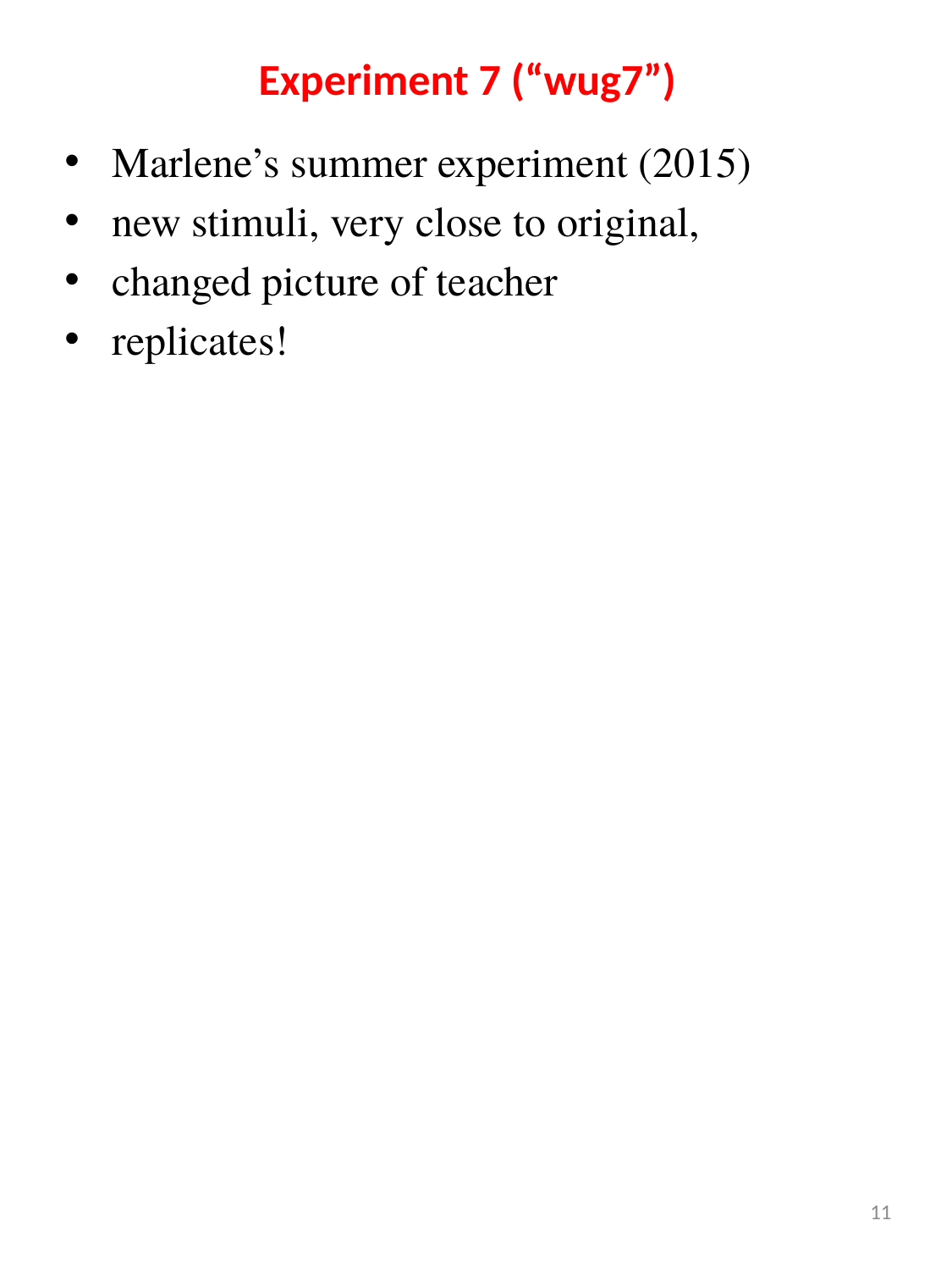

# Experiment 7 (“wug7”)
Marlene’s summer experiment (2015)
new stimuli, very close to original,
changed picture of teacher
replicates!
11